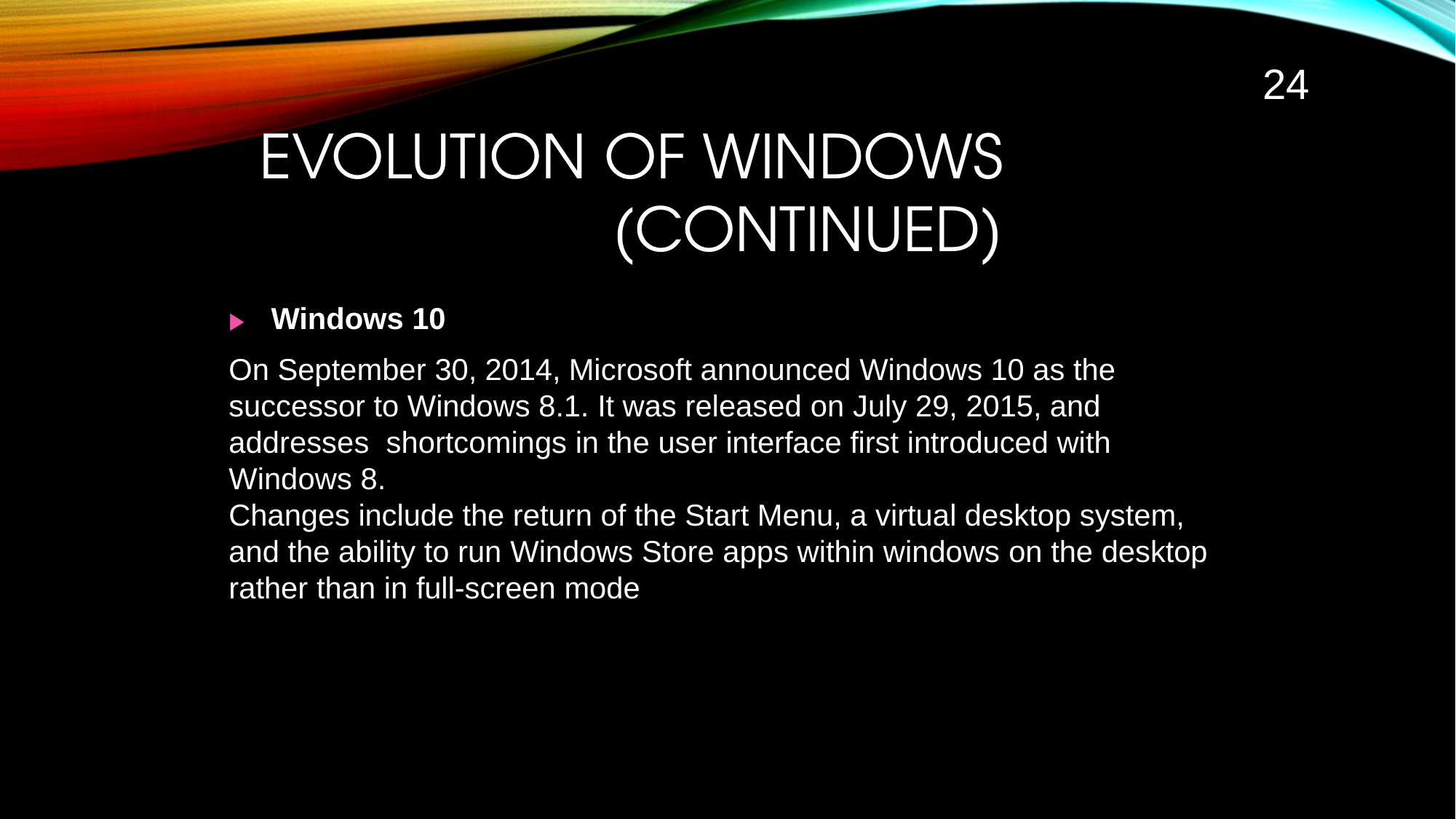

24
# Evolution of Windows (Continued)
▶	Windows 10
On September 30, 2014, Microsoft announced Windows 10 as the  successor to Windows 8.1. It was released on July 29, 2015, and addresses  shortcomings in the user interface first introduced with Windows 8.
Changes include the return of the Start Menu, a virtual desktop system,  and the ability to run Windows Store apps within windows on the desktop  rather than in full-screen mode